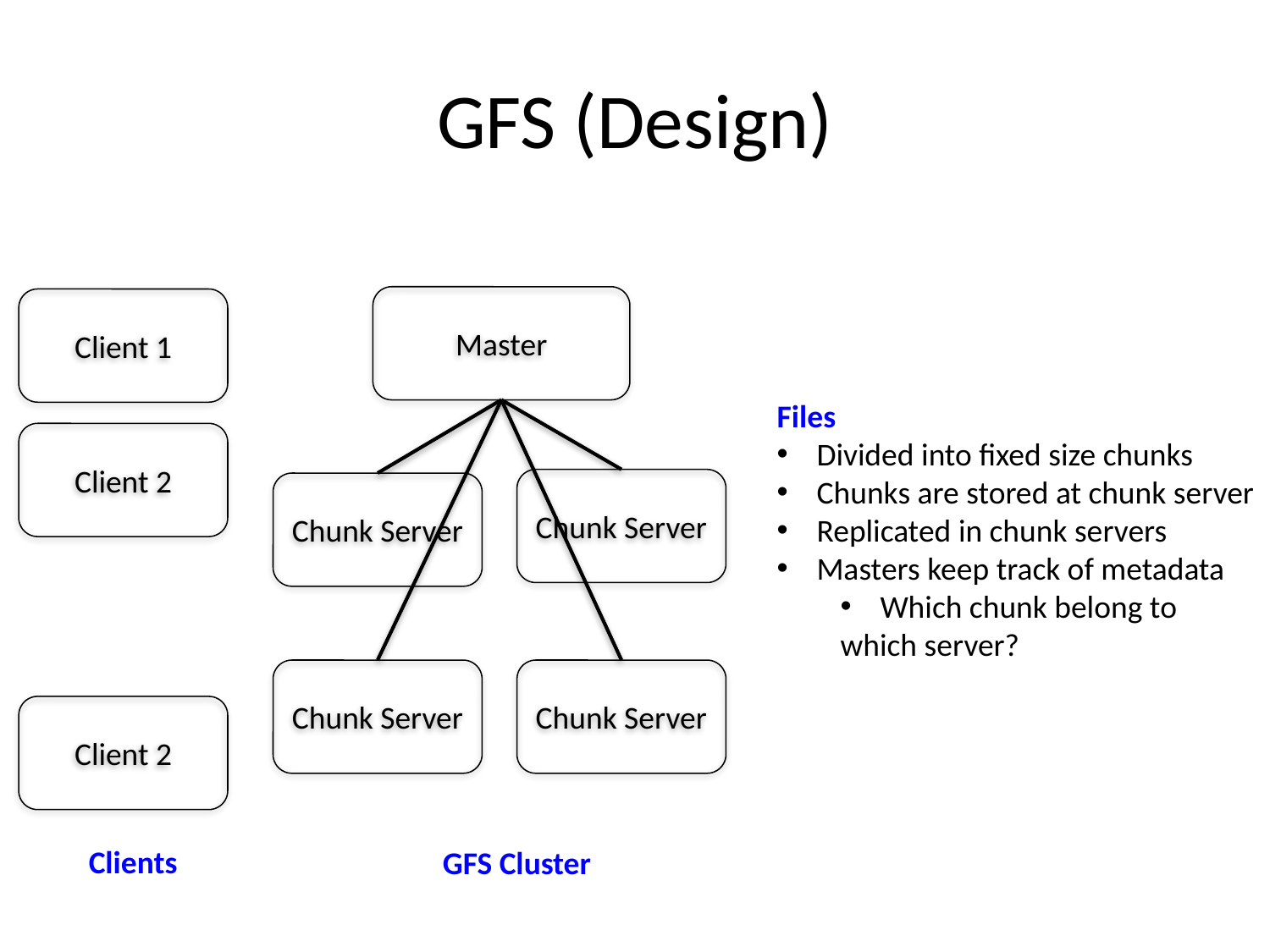

# GFS (Design)
Master
Client 1
Files
Divided into fixed size chunks
Chunks are stored at chunk server
Replicated in chunk servers
Masters keep track of metadata
Which chunk belong to
which server?
Client 2
Chunk Server
Chunk Server
Chunk Server
Chunk Server
Client 2
Clients
GFS Cluster